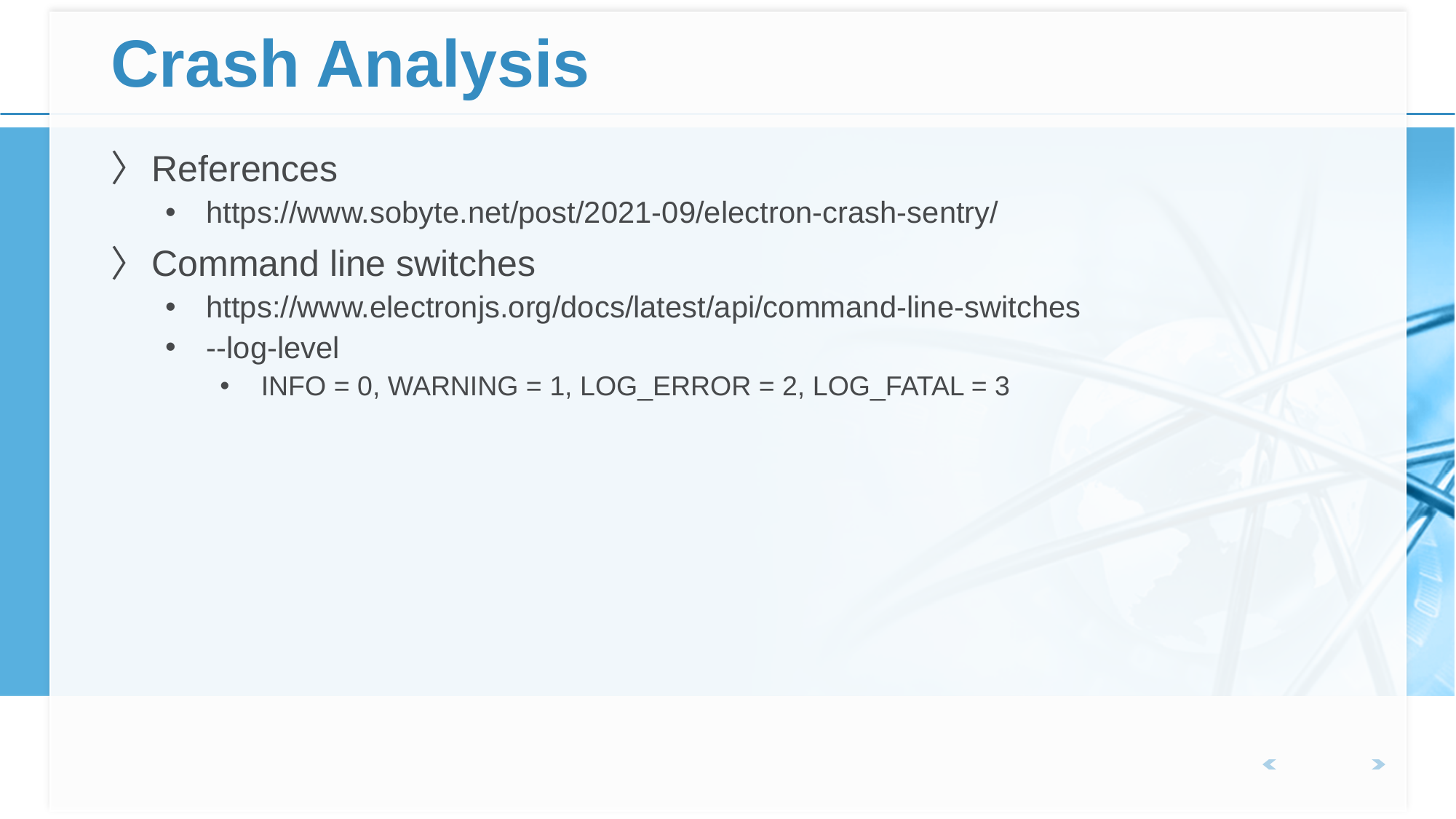

# Crash Analysis
References
https://www.sobyte.net/post/2021-09/electron-crash-sentry/
Command line switches
https://www.electronjs.org/docs/latest/api/command-line-switches
--log-level
INFO = 0, WARNING = 1, LOG_ERROR = 2, LOG_FATAL = 3